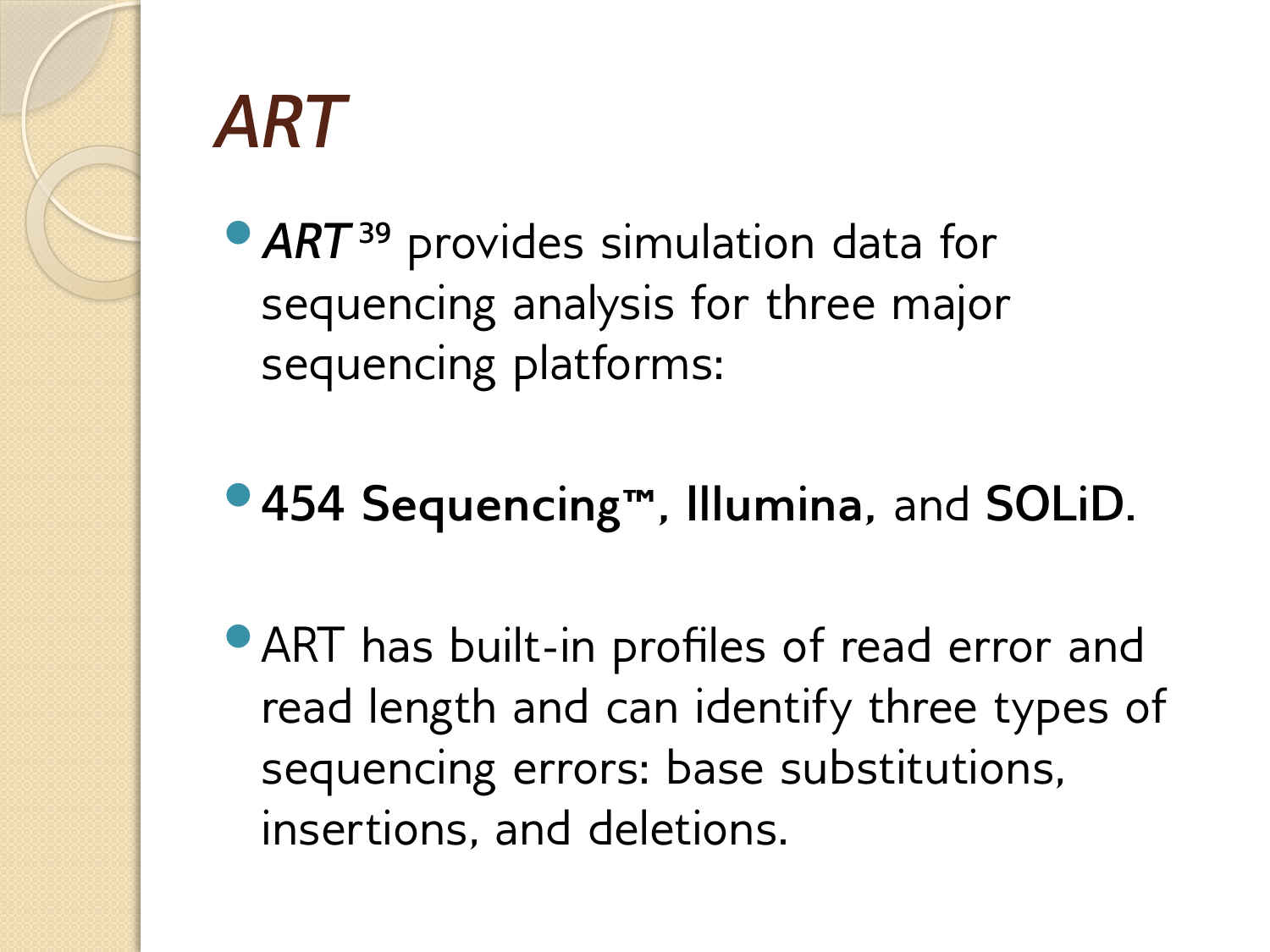

# ART
ART  39 provides simulation data for sequencing analysis­ for three major sequencing platforms:

454 Sequencing™, Illumina,­ and SOLiD.

ART has built-in profiles of read error and read length and can identify three types of sequencing errors: base substitutions, insertions, and deletions.